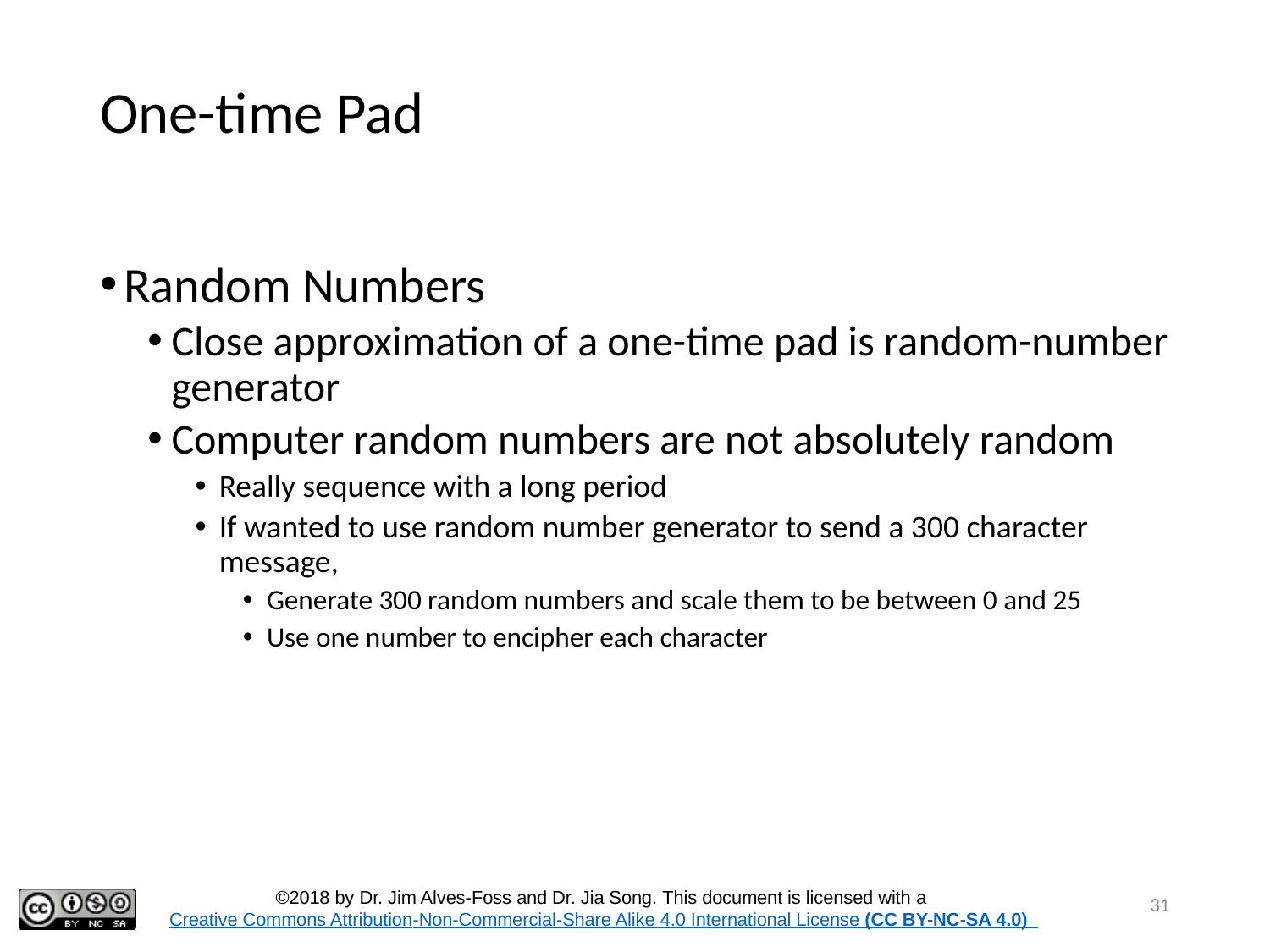

# One-time Pad
Random Numbers
Close approximation of a one-time pad is random-number generator
Computer random numbers are not absolutely random
Really sequence with a long period
If wanted to use random number generator to send a 300 character message,
Generate 300 random numbers and scale them to be between 0 and 25
Use one number to encipher each character
31